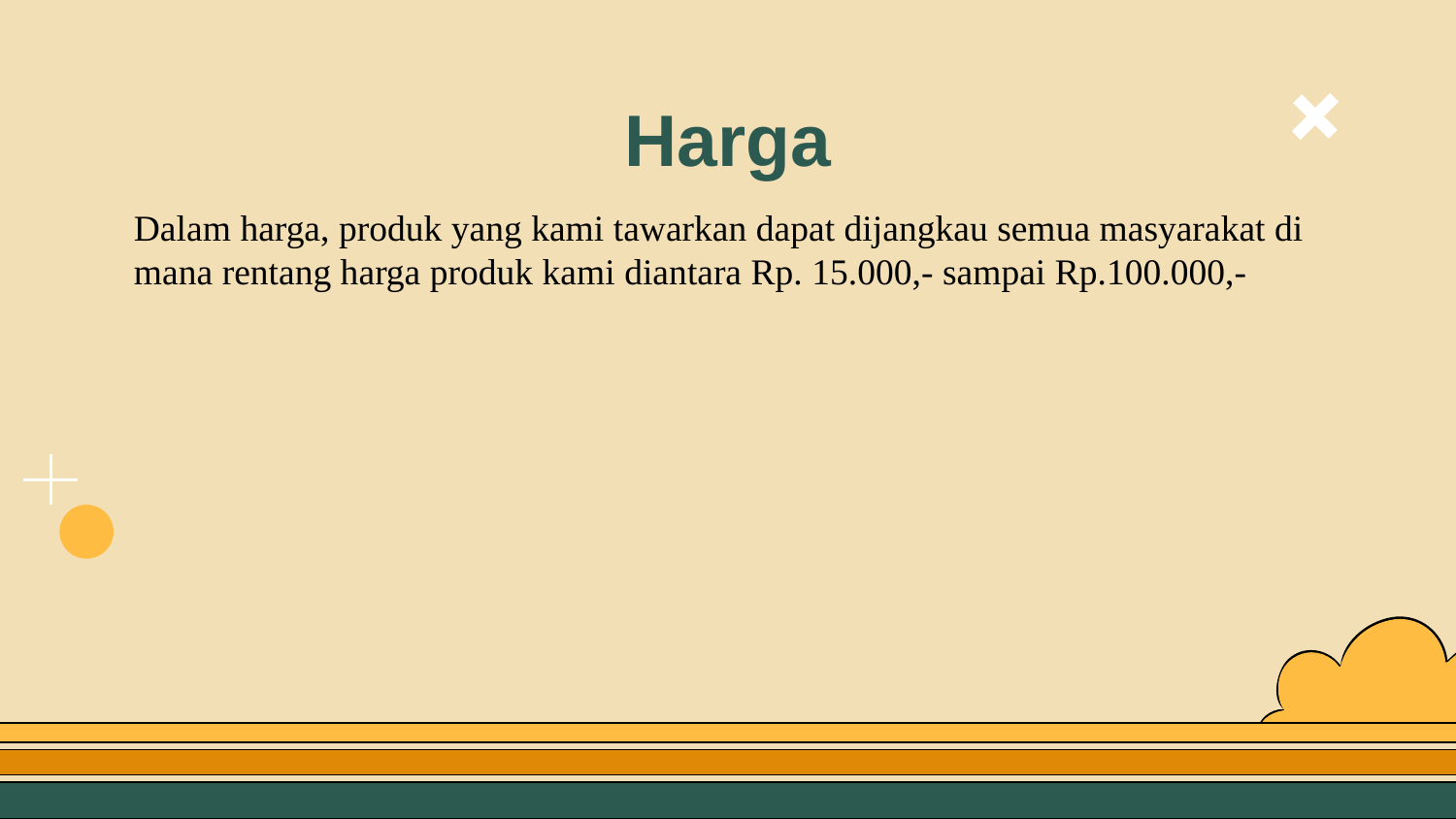

# Harga
Dalam harga, produk yang kami tawarkan dapat dijangkau semua masyarakat di mana rentang harga produk kami diantara Rp. 15.000,- sampai Rp.100.000,-